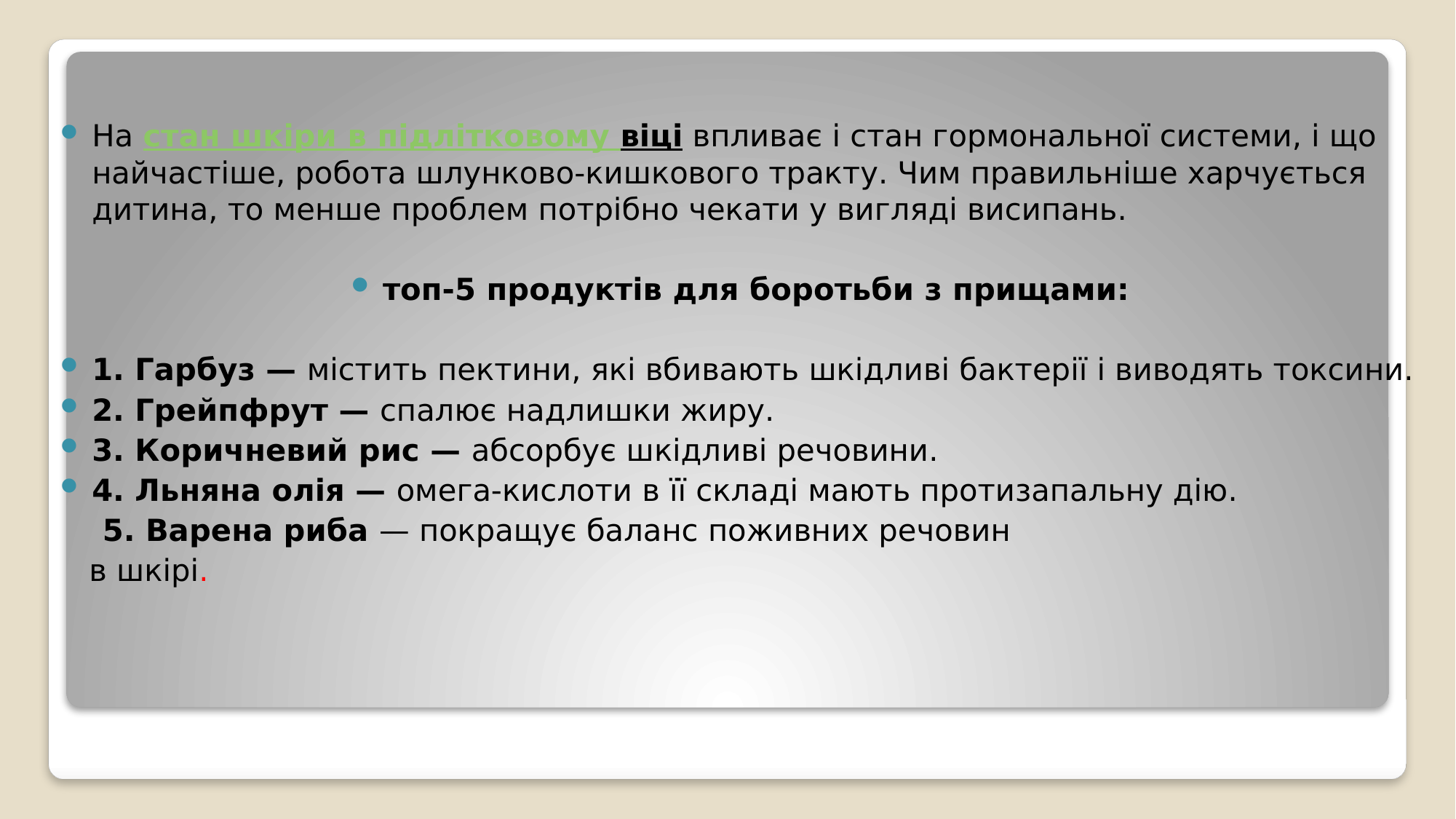

На стан шкіри в підлітковому віці впливає і стан гормональної системи, і що найчастіше, робота шлунково-кишкового тракту. Чим правильніше харчується дитина, то менше проблем потрібно чекати у вигляді висипань.

топ-5 продуктів для боротьби з прищами:

1. Гарбуз — містить пектини, які вбивають шкідливі бактерії і виводять токсини.
2. Грейпфрут — спалює надлишки жиру.
3. Коричневий рис — абсорбує шкідливі речовини.
4. Льняна олія — омега-кислоти в її складі мають протизапальну дію.
    5. Варена риба — покращує баланс поживних речовин
   в шкірі.